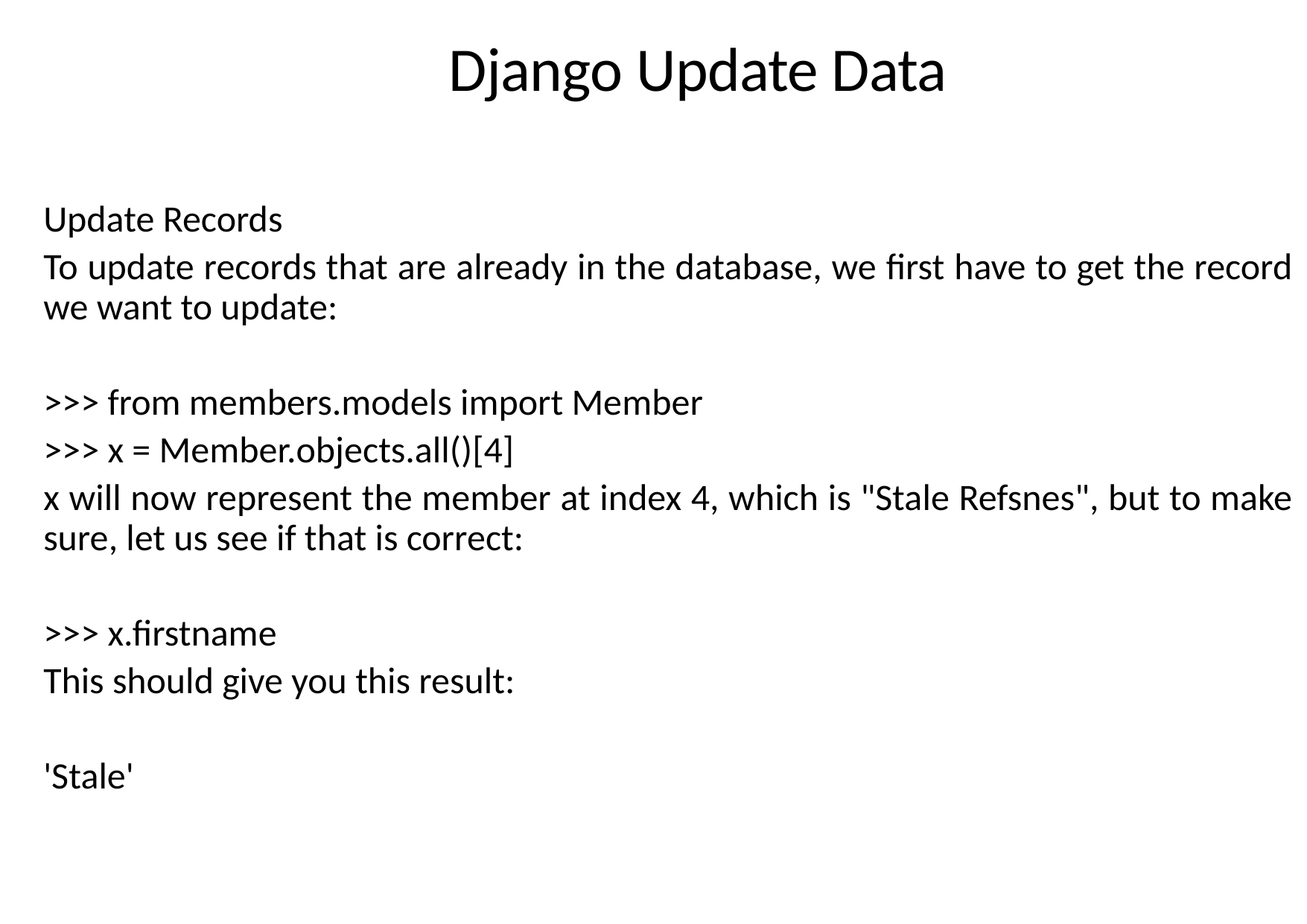

# Django Update Data
Update Records
To update records that are already in the database, we first have to get the record we want to update:

>>> from members.models import Member
>>> x = Member.objects.all()[4]
x will now represent the member at index 4, which is "Stale Refsnes", but to make sure, let us see if that is correct:

>>> x.firstname
This should give you this result:

'Stale'